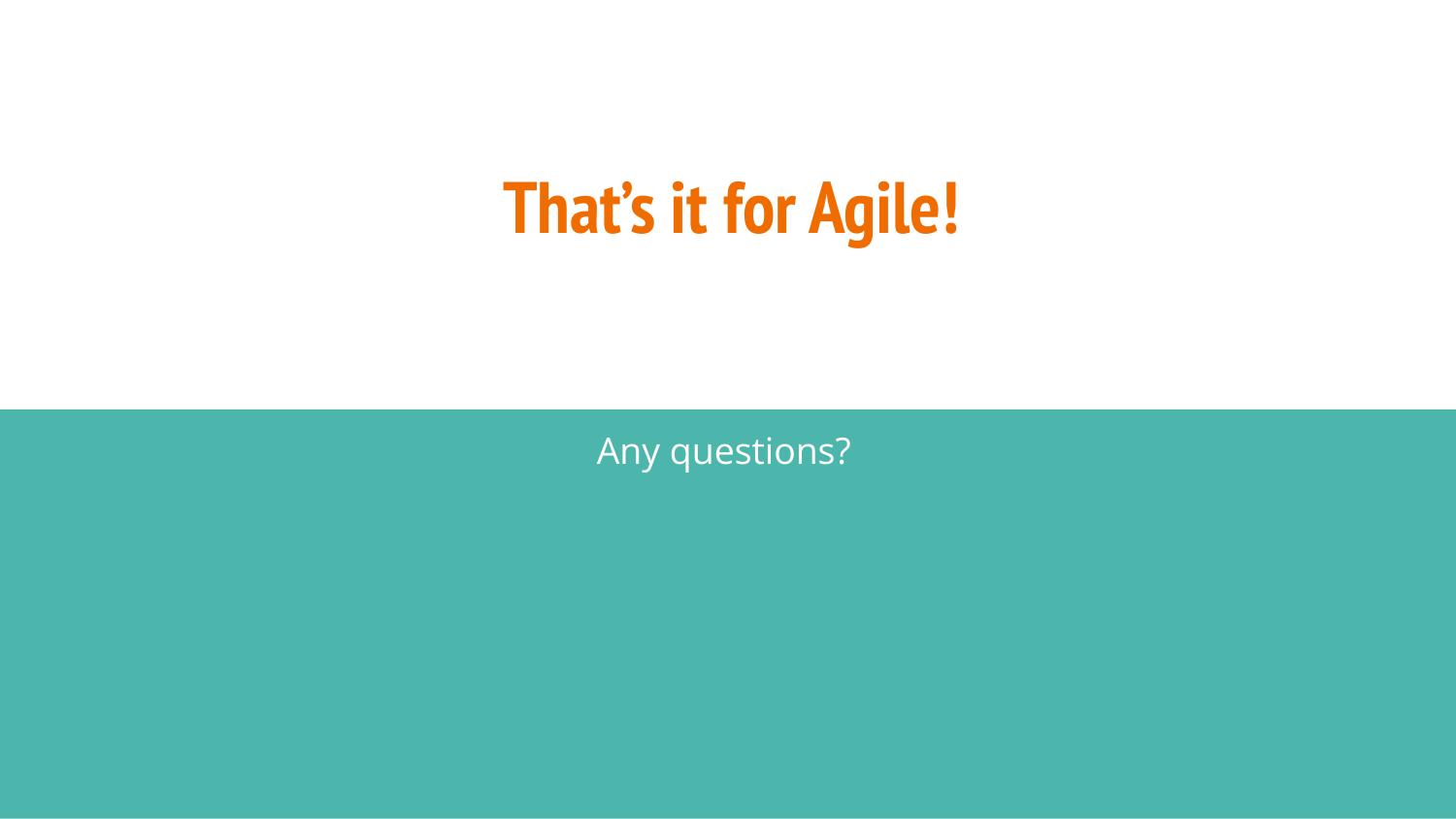

# That’s it for Agile!
Any questions?